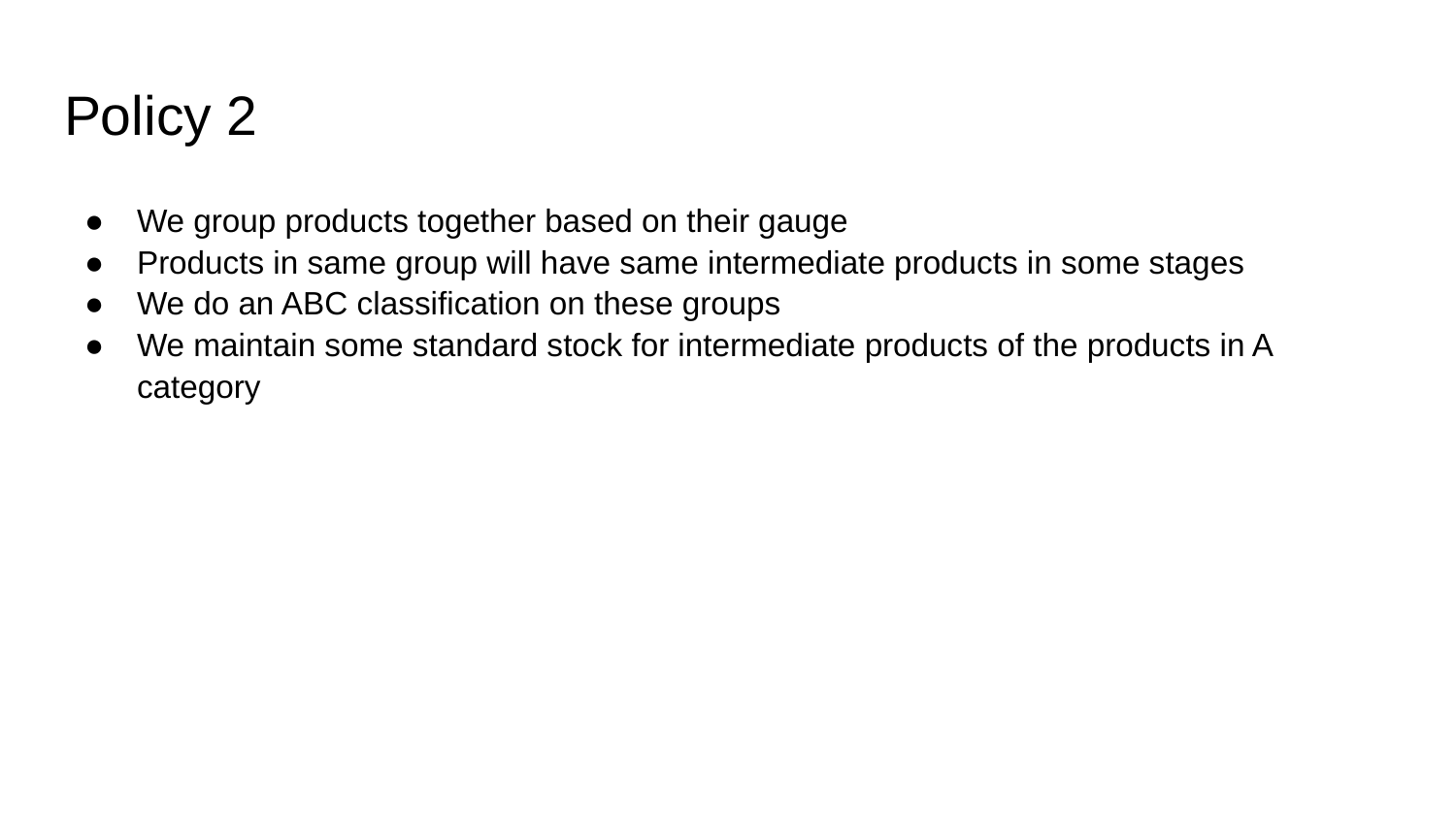

# Policy 2
We group products together based on their gauge
Products in same group will have same intermediate products in some stages
We do an ABC classification on these groups
We maintain some standard stock for intermediate products of the products in A category